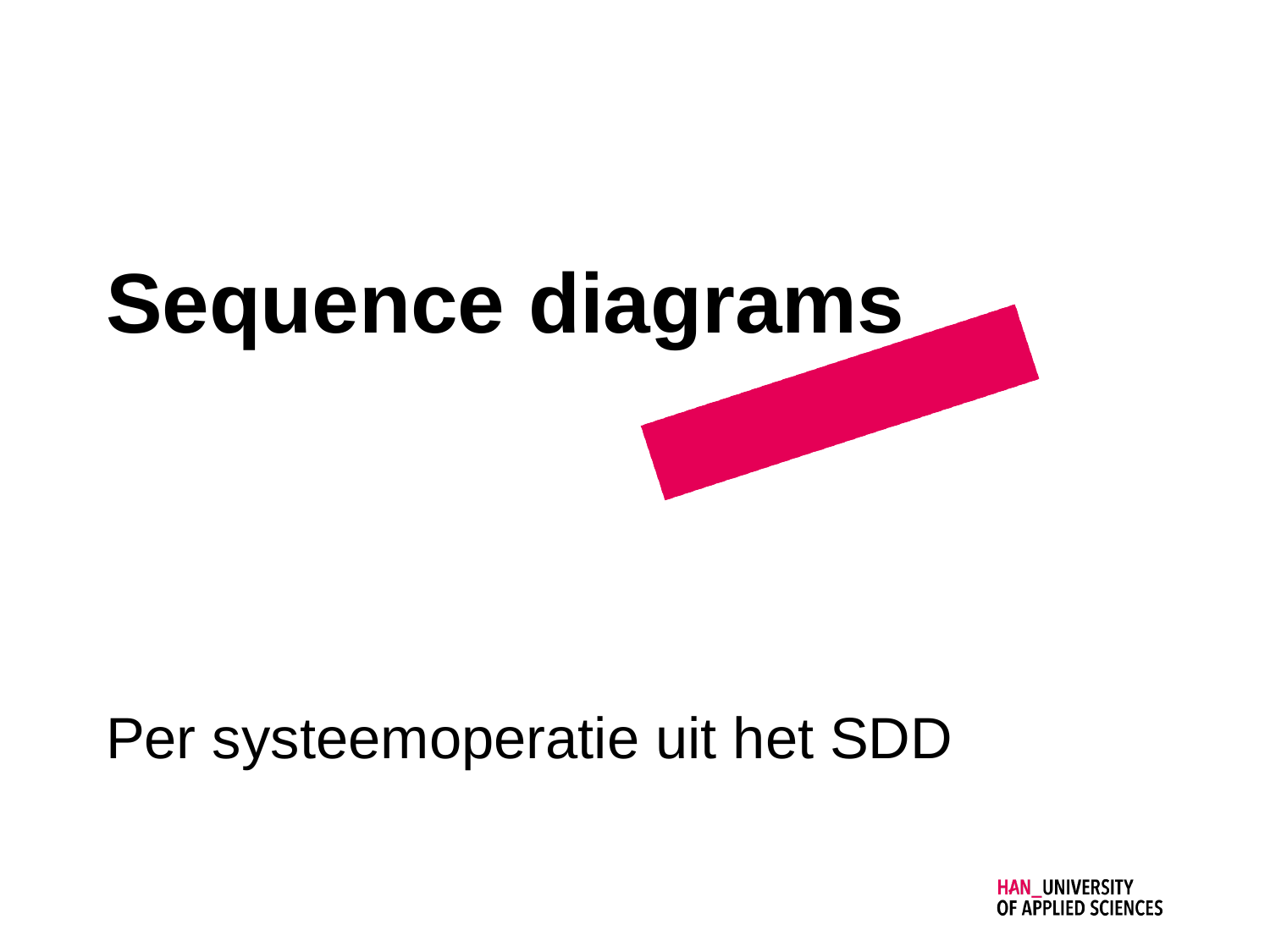

Sequence diagrams
Per systeemoperatie uit het SDD